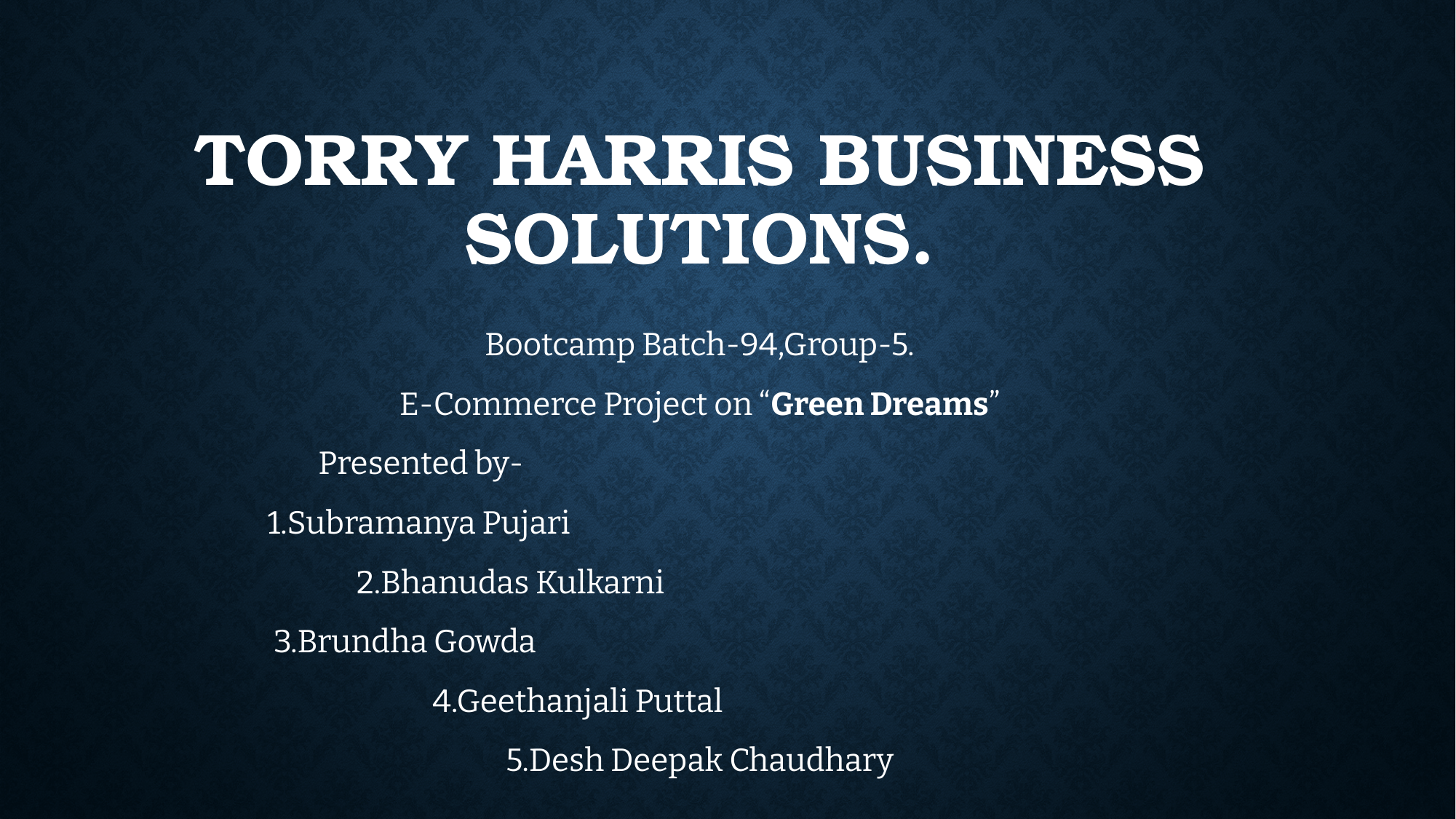

# Torry Harris Business Solutions.
Bootcamp Batch-94,Group-5.
E-Commerce Project on “Green Dreams”
			         Presented by-
			 1.Subramanya Pujari
    		               2.Bhanudas Kulkarni
			  3.Brundha Gowda
                                          4.Geethanjali Puttal
5.Desh Deepak Chaudhary